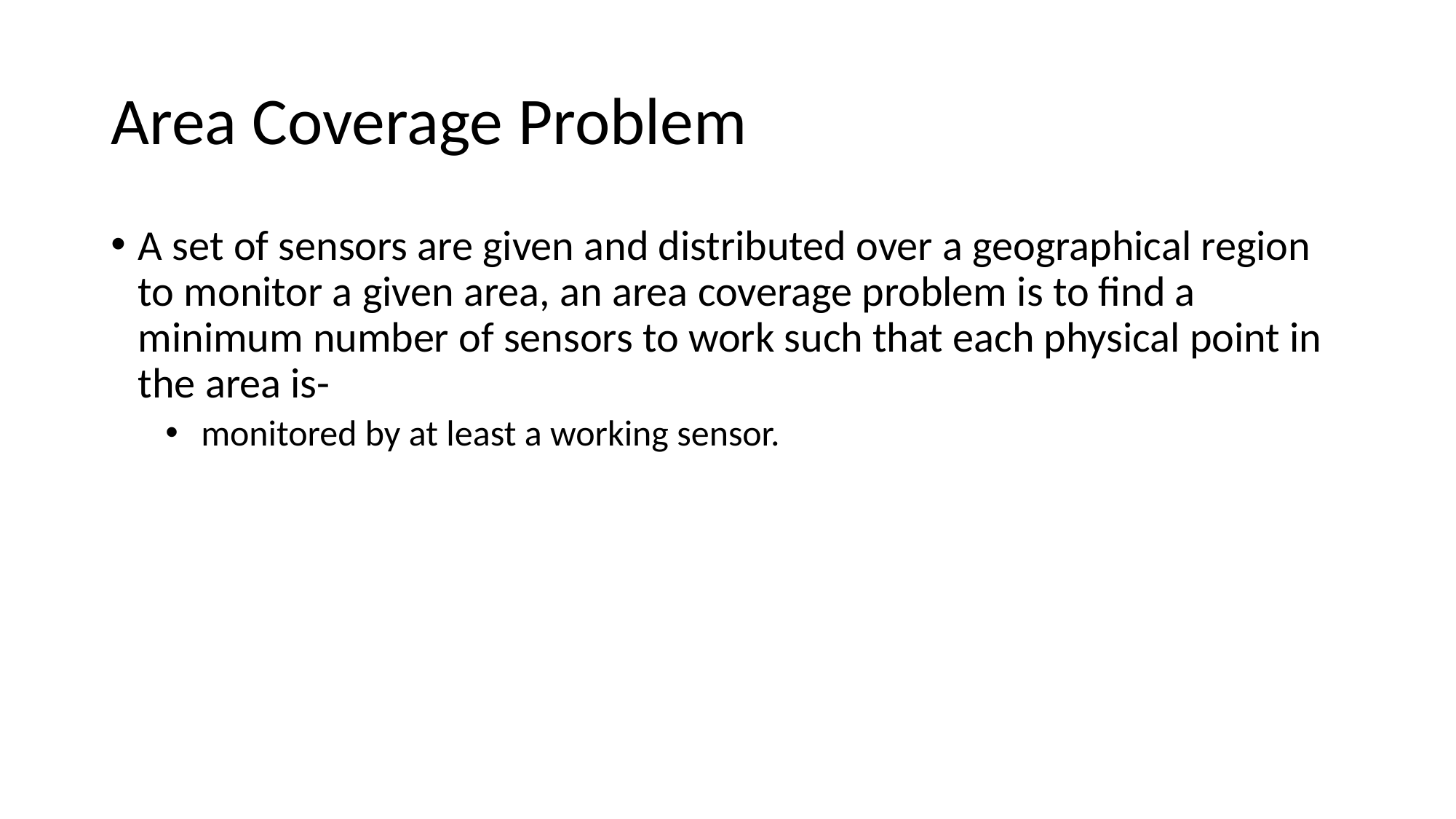

# Area Coverage Problem
A set of sensors are given and distributed over a geographical region to monitor a given area, an area coverage problem is to find a minimum number of sensors to work such that each physical point in the area is-
 monitored by at least a working sensor.